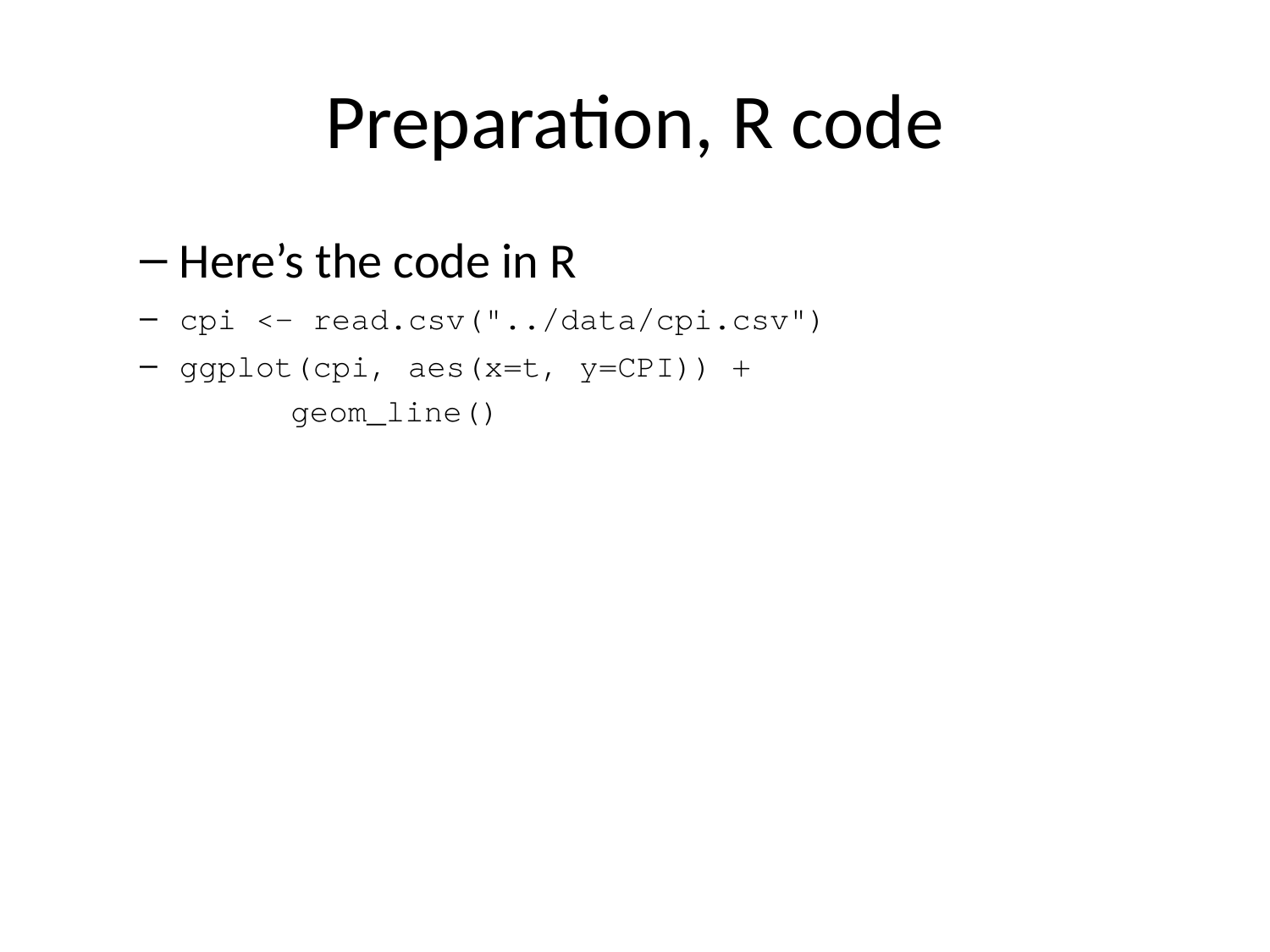

# Preparation, R code
Here’s the code in R
cpi <- read.csv("../data/cpi.csv")
ggplot(cpi, aes(x=t, y=CPI)) +
  geom_line()